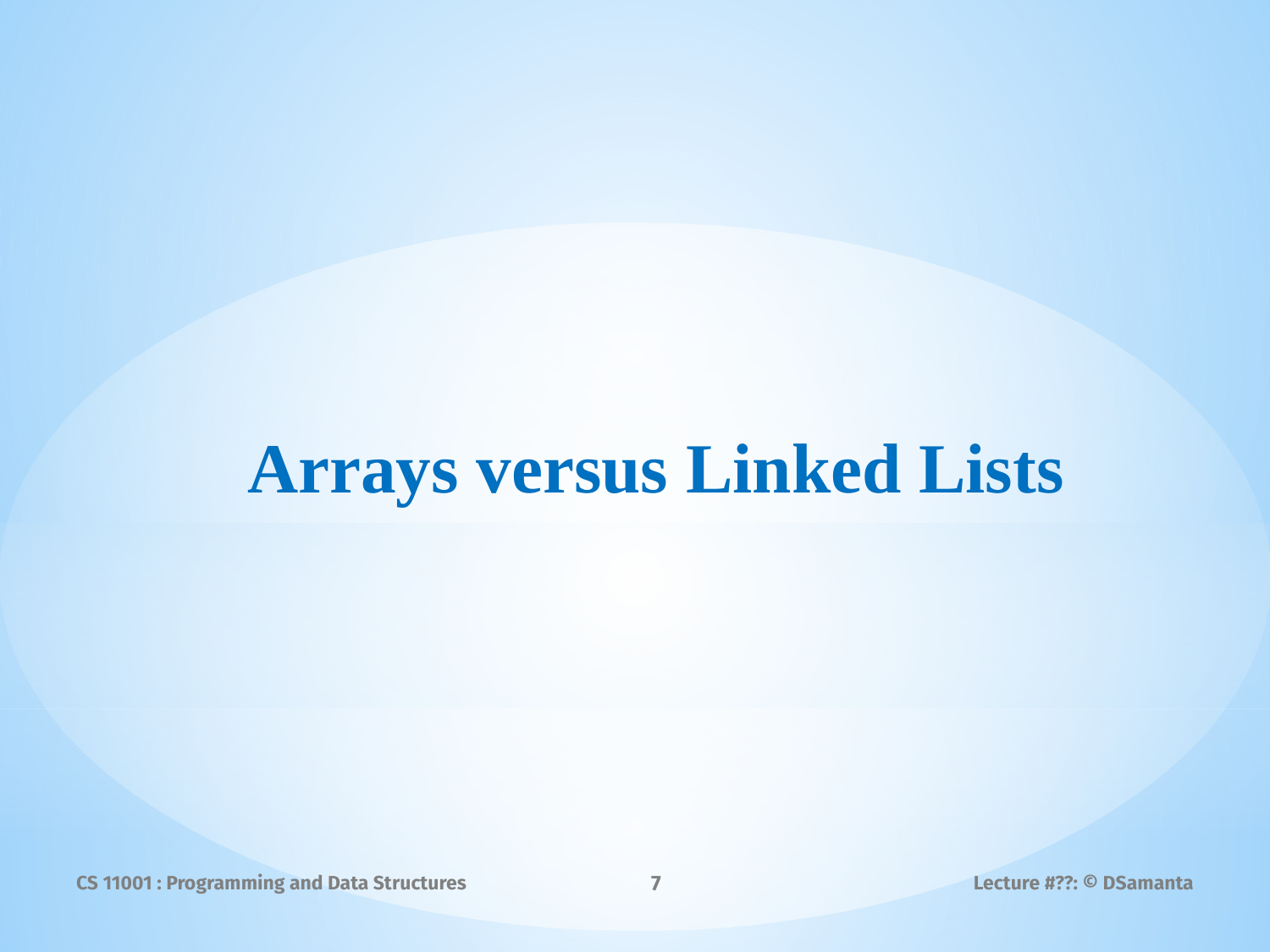

# Arrays versus Linked Lists
CS 11001 : Programming and Data Structures
7
Lecture #??: © DSamanta